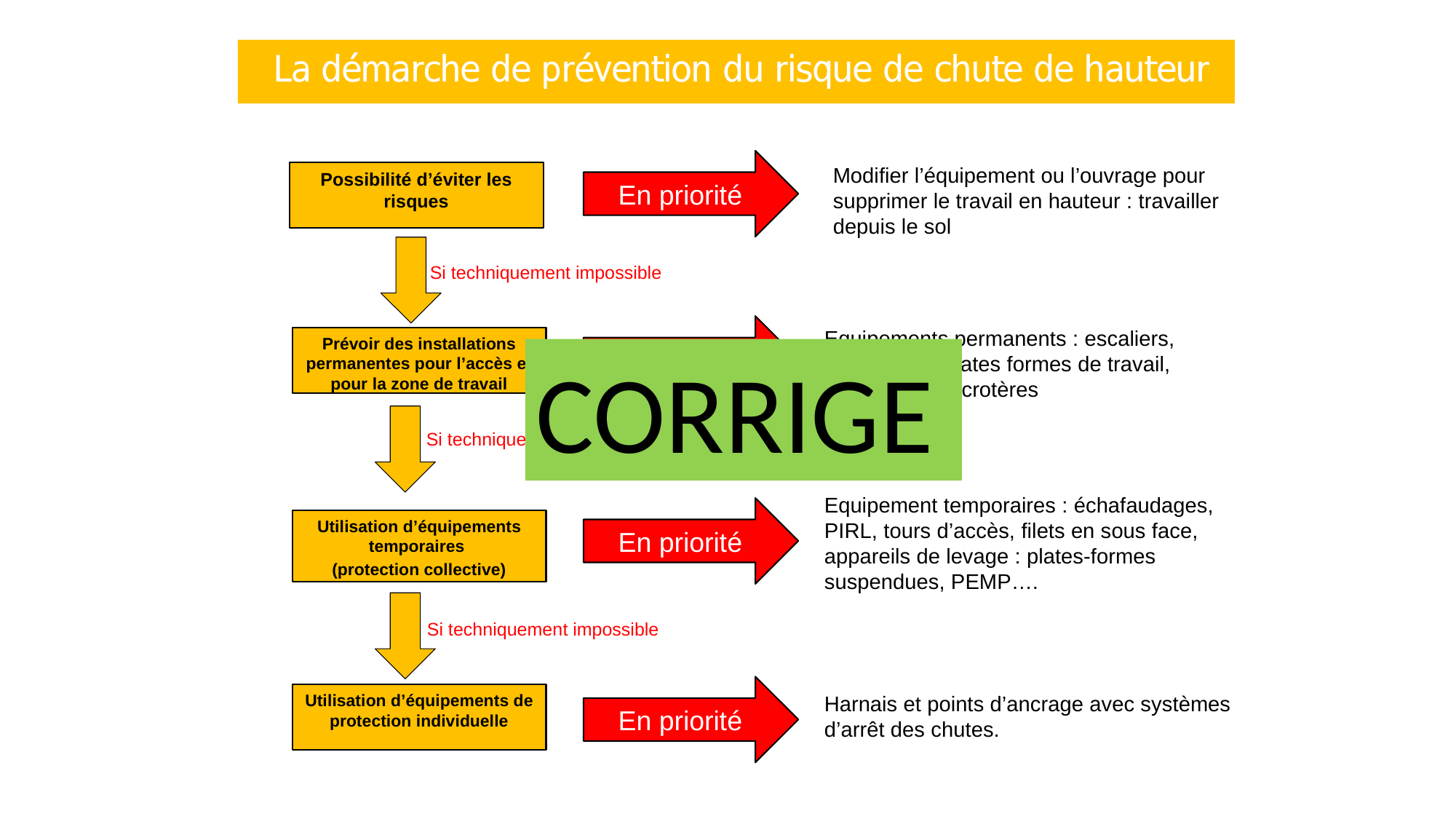

La démarche de prévention du risque de chute de hauteur
En priorité
Modifier l’équipement ou l’ouvrage pour supprimer le travail en hauteur : travailler depuis le sol
Possibilité d’éviter les risques

Si techniquement impossible
En priorité
Equipements permanents : escaliers, passerelles, plates formes de travail, garde-corps, acrotères
Prévoir des installations permanentes pour l’accès et pour la zone de travail
CORRIGE

Si techniquement impossible
Equipement temporaires : échafaudages, PIRL, tours d’accès, filets en sous face, appareils de levage : plates-formes suspendues, PEMP….
En priorité
Utilisation d’équipements temporaires
(protection collective)

Si techniquement impossible
En priorité
Utilisation d’équipements de protection individuelle
Harnais et points d’ancrage avec systèmes d’arrêt des chutes.